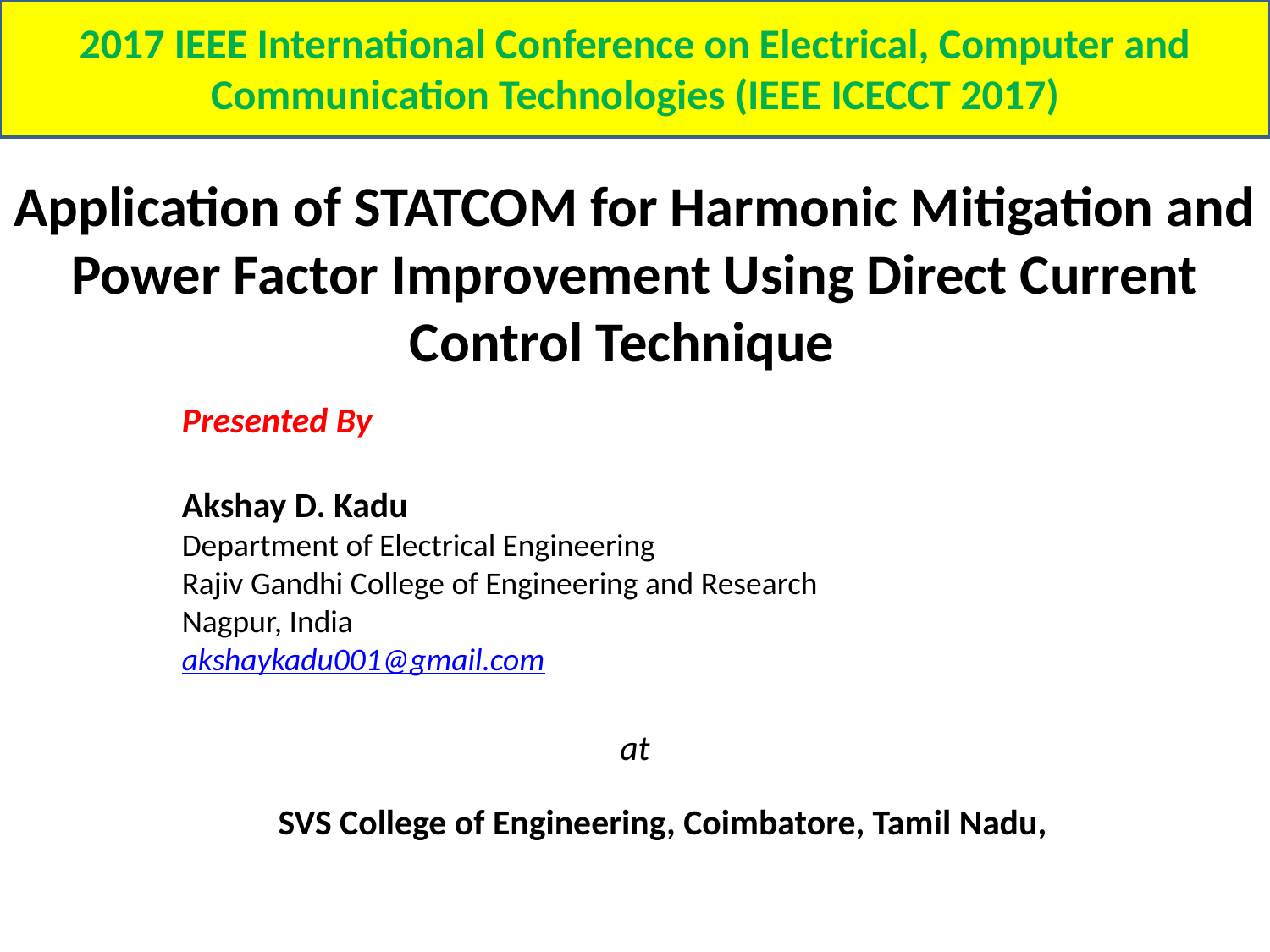

2017 IEEE International Conference on Electrical, Computer and Communication Technologies (IEEE ICECCT 2017)
# Application of STATCOM for Harmonic Mitigation and Power Factor Improvement Using Direct Current Control Technique
Presented By

Akshay D. Kadu
Department of Electrical Engineering
Rajiv Gandhi College of Engineering and Research
Nagpur, India
akshaykadu001@gmail.com

at
SVS College of Engineering, Coimbatore, Tamil Nadu,